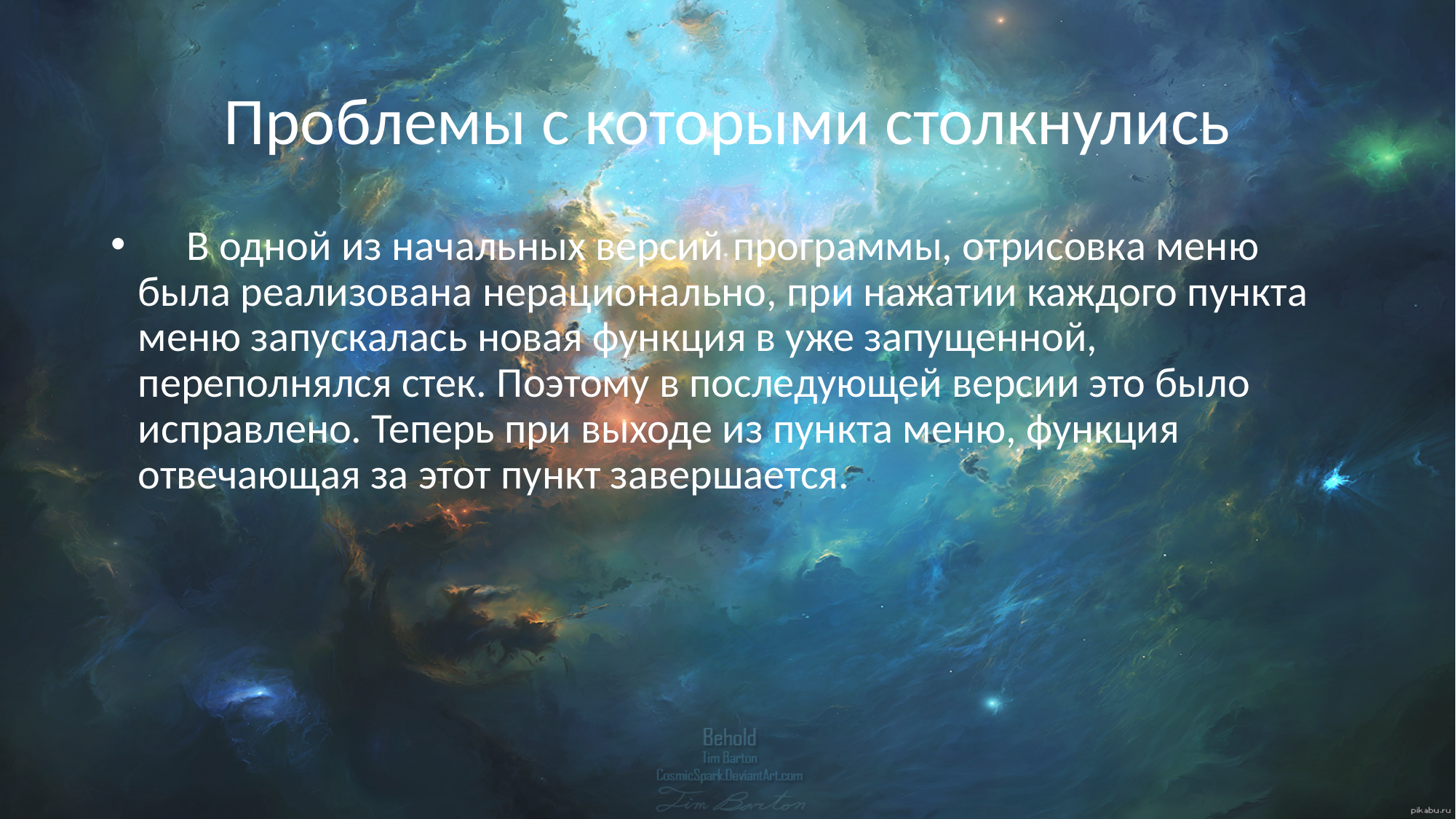

# Проблемы с которыми столкнулись
     В одной из начальных версий программы, отрисовка меню была реализована нерационально, при нажатии каждого пункта меню запускалась новая функция в уже запущенной, переполнялся стек. Поэтому в последующей версии это было исправлено. Теперь при выходе из пункта меню, функция отвечающая за этот пункт завершается.